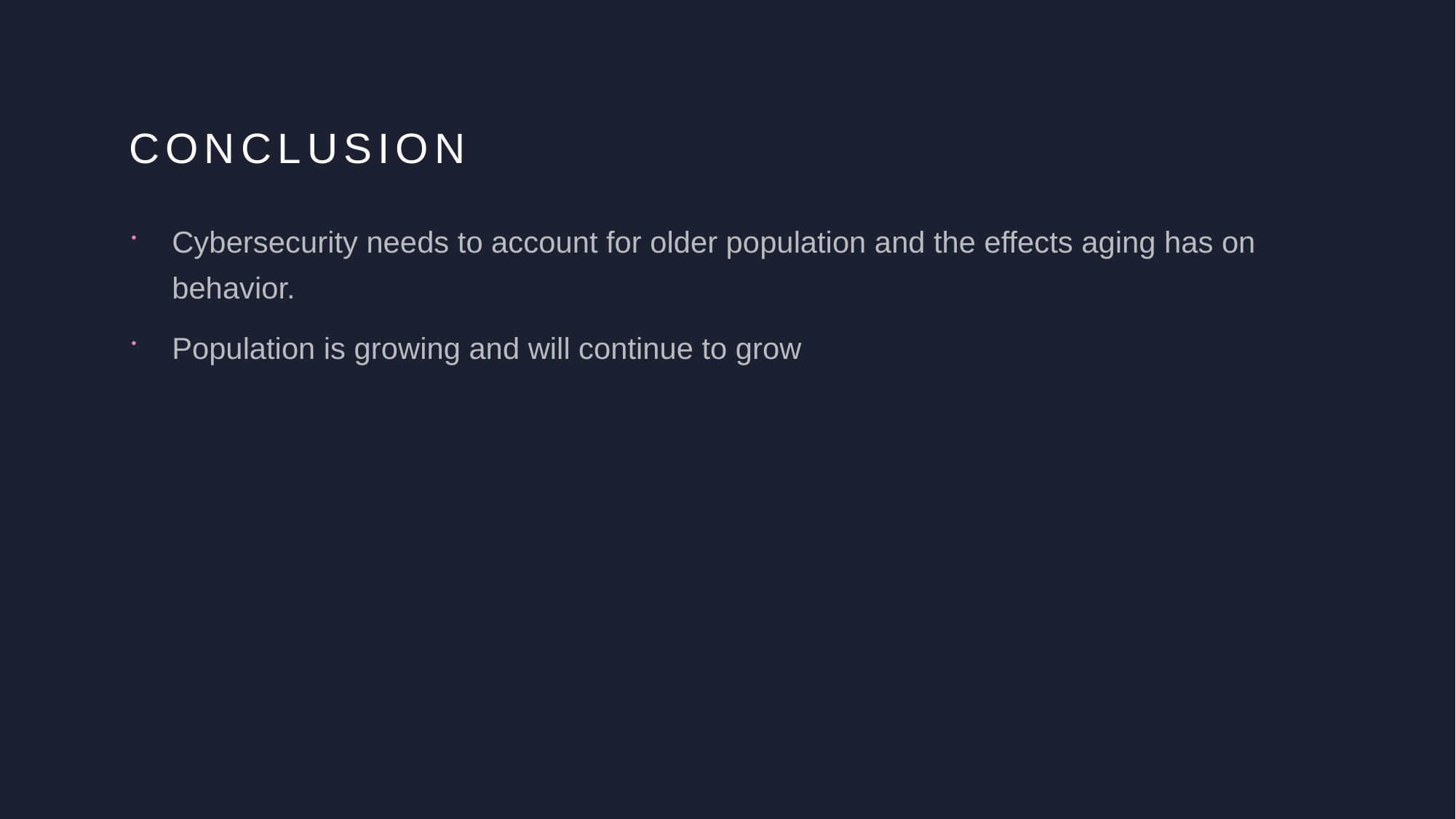

# Conclusion
Cybersecurity needs to account for older population and the effects aging has on behavior.
Population is growing and will continue to grow